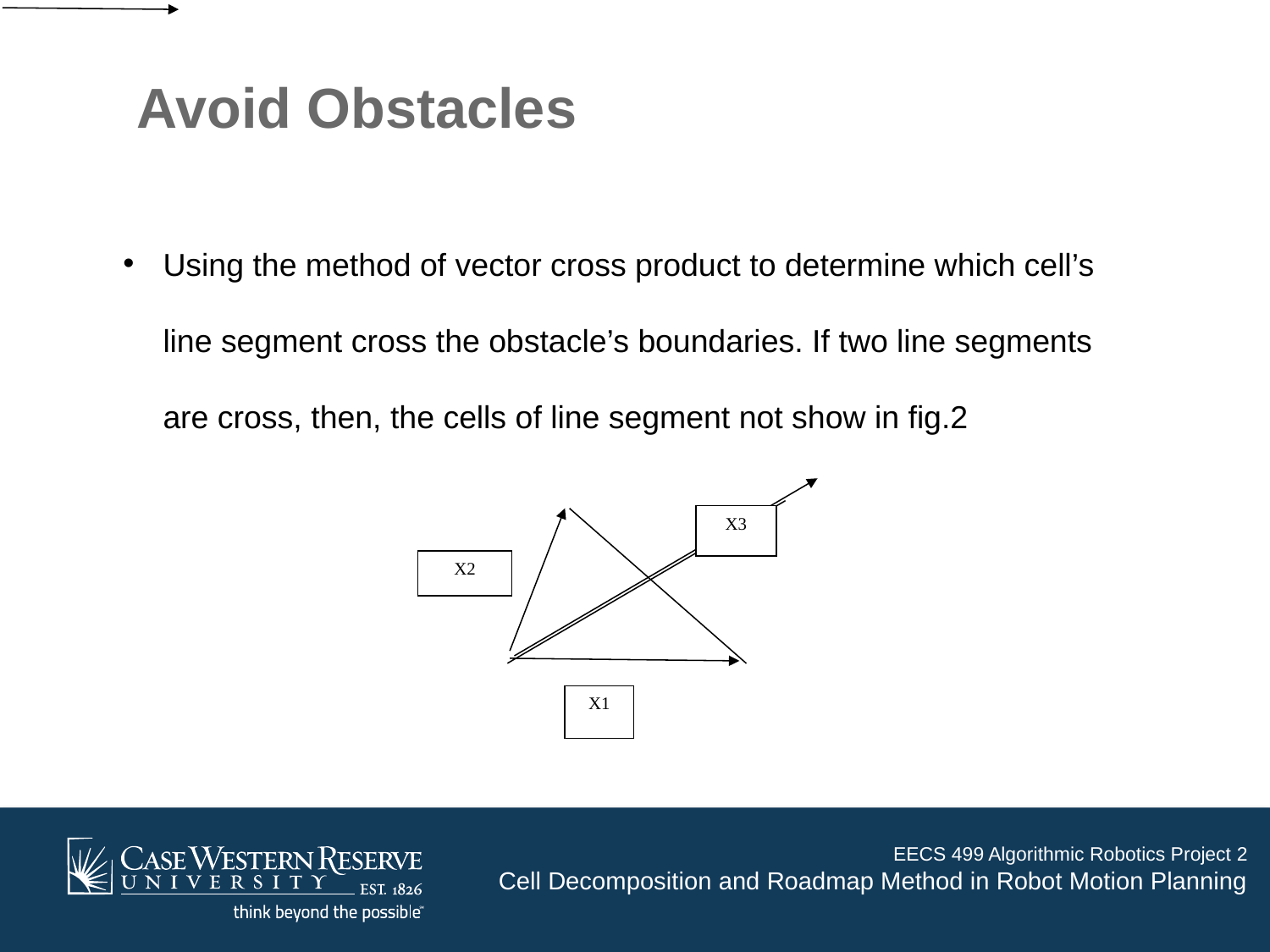

Avoid Obstacles
Using the method of vector cross product to determine which cell’s line segment cross the obstacle’s boundaries. If two line segments are cross, then, the cells of line segment not show in fig.2

X3

X2

X1